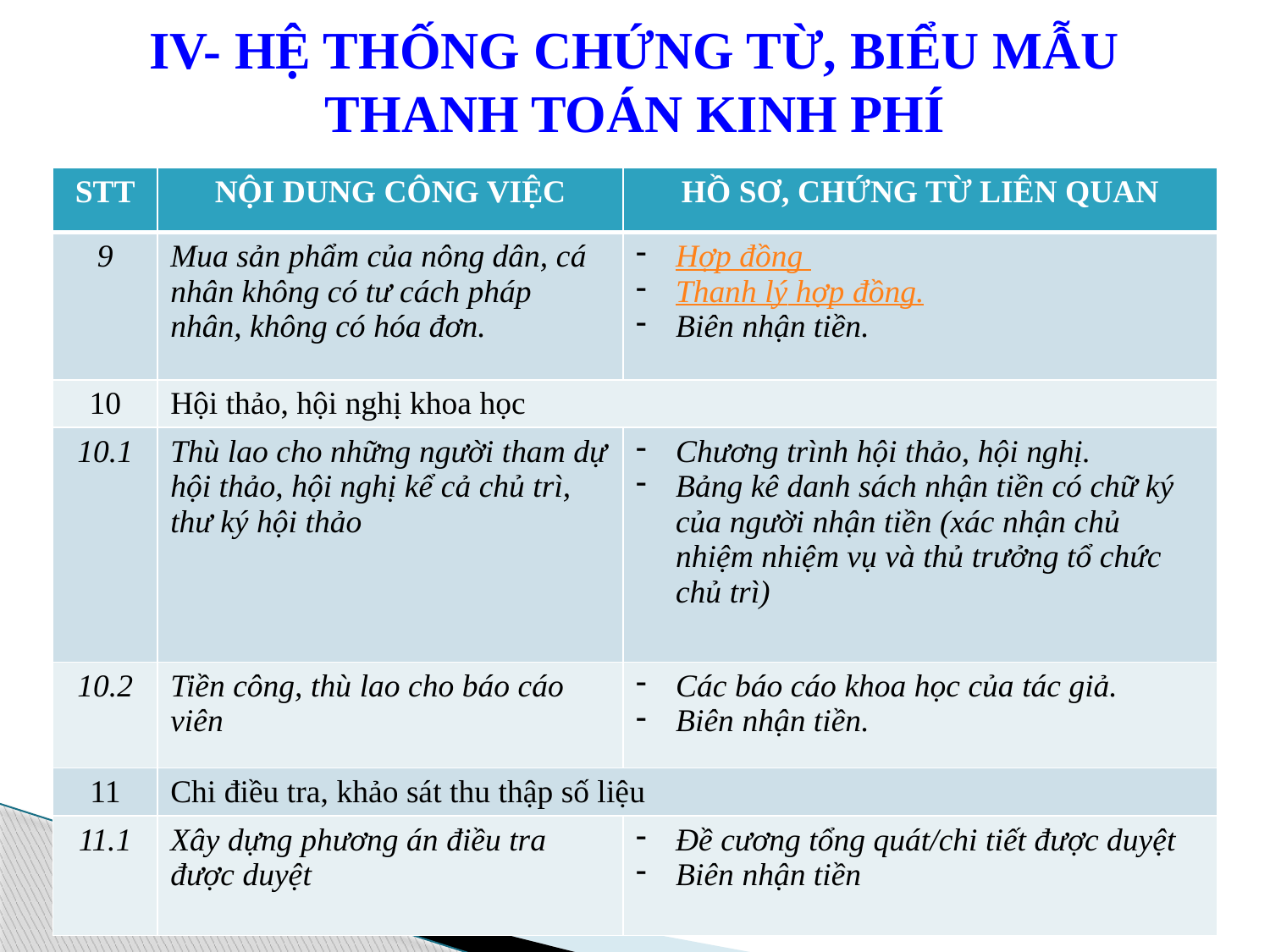

# IV- HỆ THỐNG CHỨNG TỪ, BIỂU MẪU THANH TOÁN KINH PHÍ
| STT | NỘI DUNG CÔNG VIỆC | HỒ SƠ, CHỨNG TỪ LIÊN QUAN |
| --- | --- | --- |
| 9 | Mua sản phẩm của nông dân, cá nhân không có tư cách pháp nhân, không có hóa đơn. | Hợp đồng Thanh lý hợp đồng. Biên nhận tiền. |
| 10 | Hội thảo, hội nghị khoa học |  |
| 10.1 | Thù lao cho những người tham dự hội thảo, hội nghị kể cả chủ trì, thư ký hội thảo | Chương trình hội thảo, hội nghị. Bảng kê danh sách nhận tiền có chữ ký của người nhận tiền (xác nhận chủ nhiệm nhiệm vụ và thủ trưởng tổ chức chủ trì) |
| 10.2 | Tiền công, thù lao cho báo cáo viên | Các báo cáo khoa học của tác giả. Biên nhận tiền. |
| 11 | Chi điều tra, khảo sát thu thập số liệu |  |
| 11.1 | Xây dựng phương án điều tra được duyệt | Đề cương tổng quát/chi tiết được duyệt Biên nhận tiền |